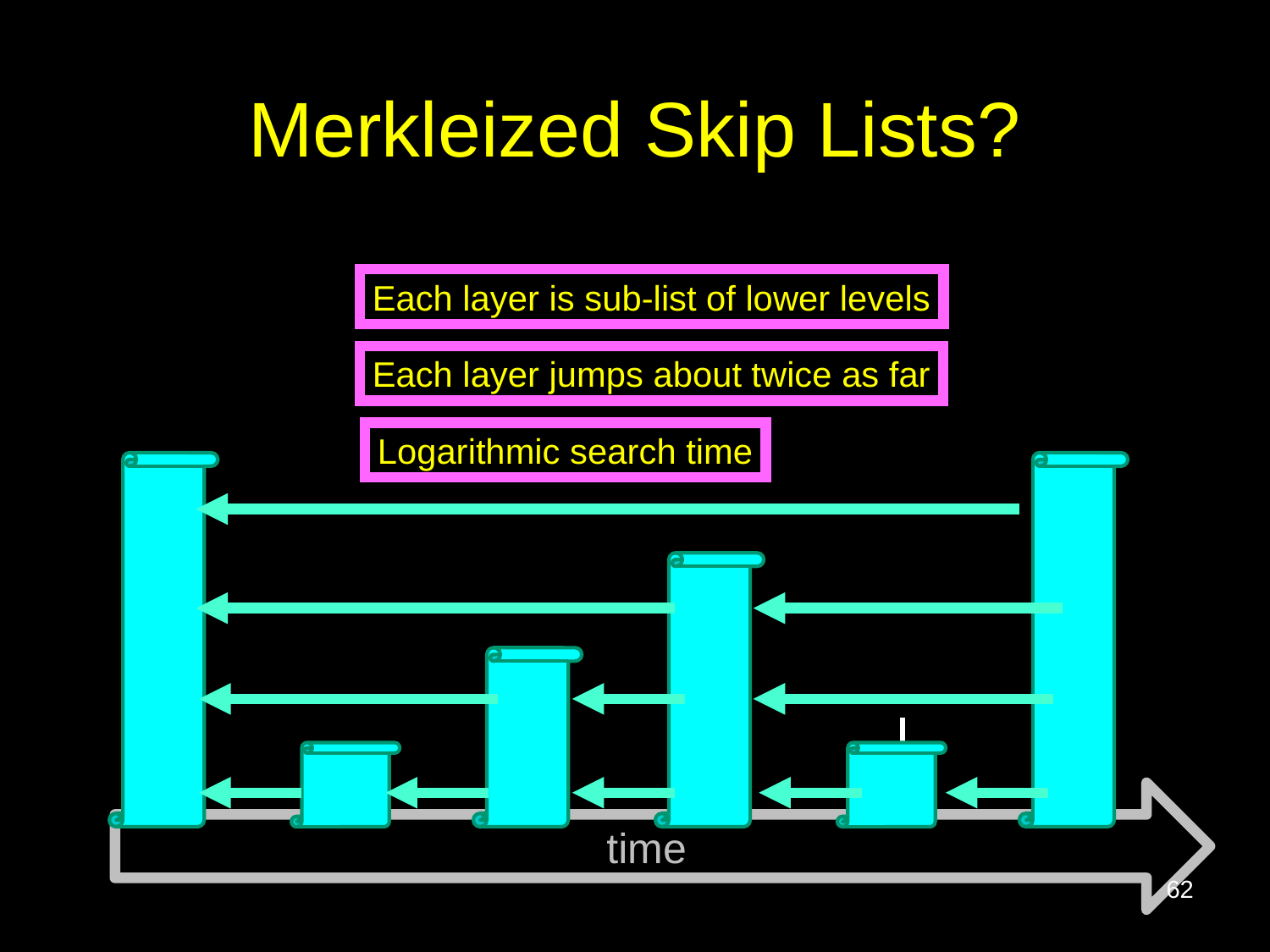

# Merkleized Skip Lists?
Each layer is sub-list of lower levels
Each layer jumps about twice as far
Logarithmic search time

time
62